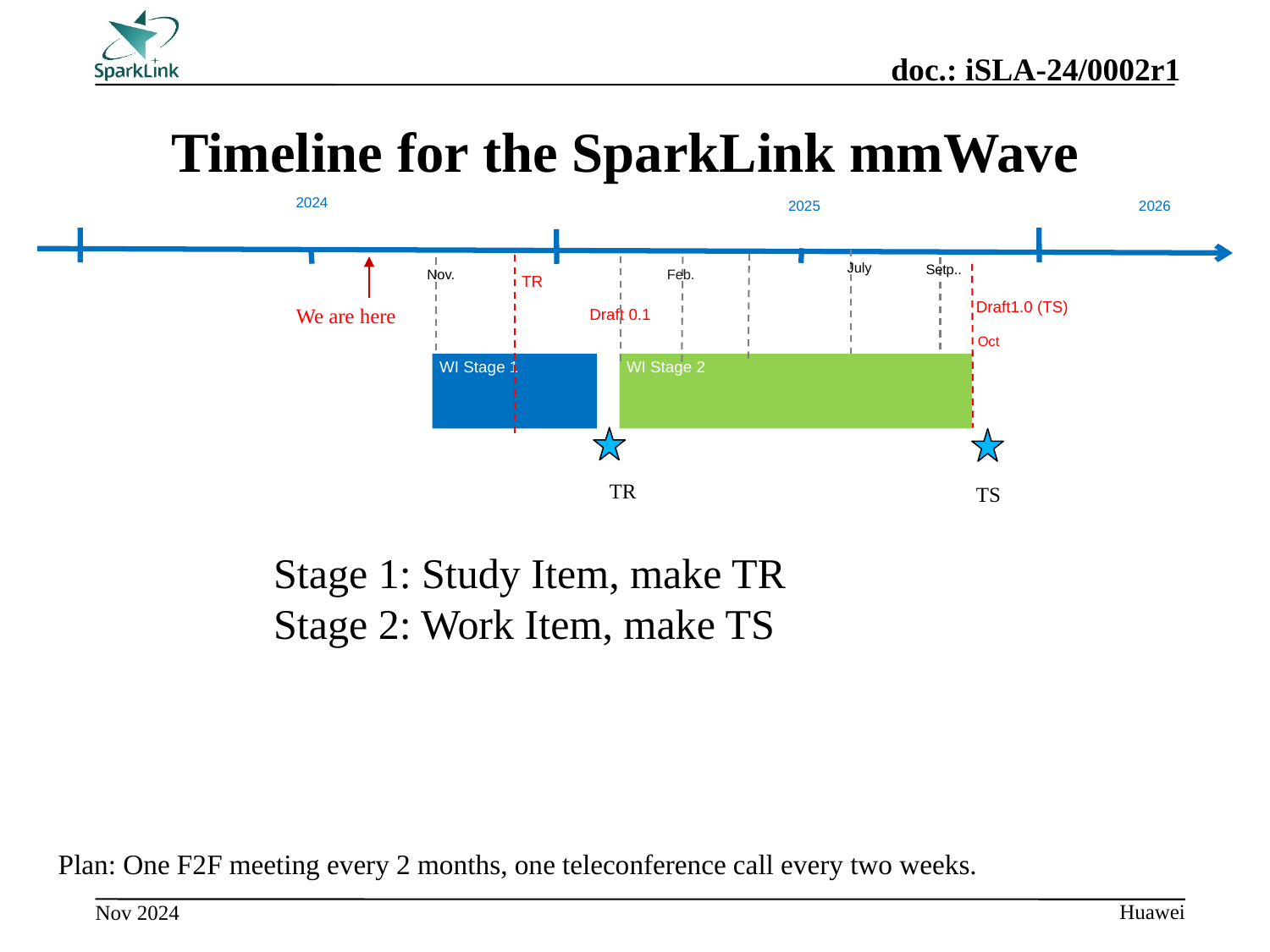

Timeline for the SparkLink mmWave
2024
2025
2026

July
Setp..
Feb.
Nov.

TR
Draft1.0 (TS)
We are here
Draft 0.1
Oct
WI Stage 1
WI Stage 2

TR
TS
Stage 1: Study Item, make TR
Stage 2: Work Item, make TS
Plan: One F2F meeting every 2 months, one teleconference call every two weeks.